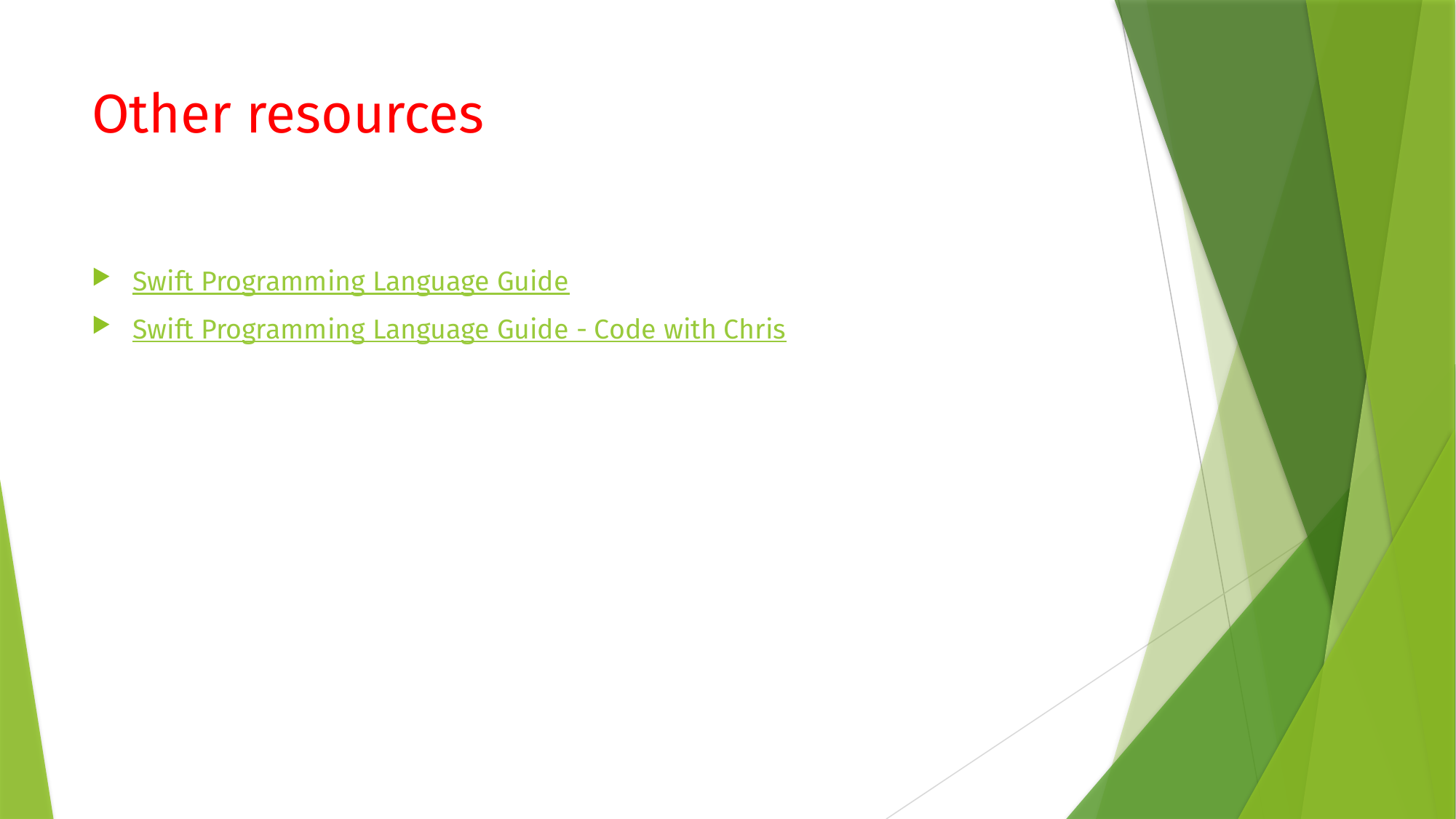

# Other resources
Swift Programming Language Guide
Swift Programming Language Guide - Code with Chris